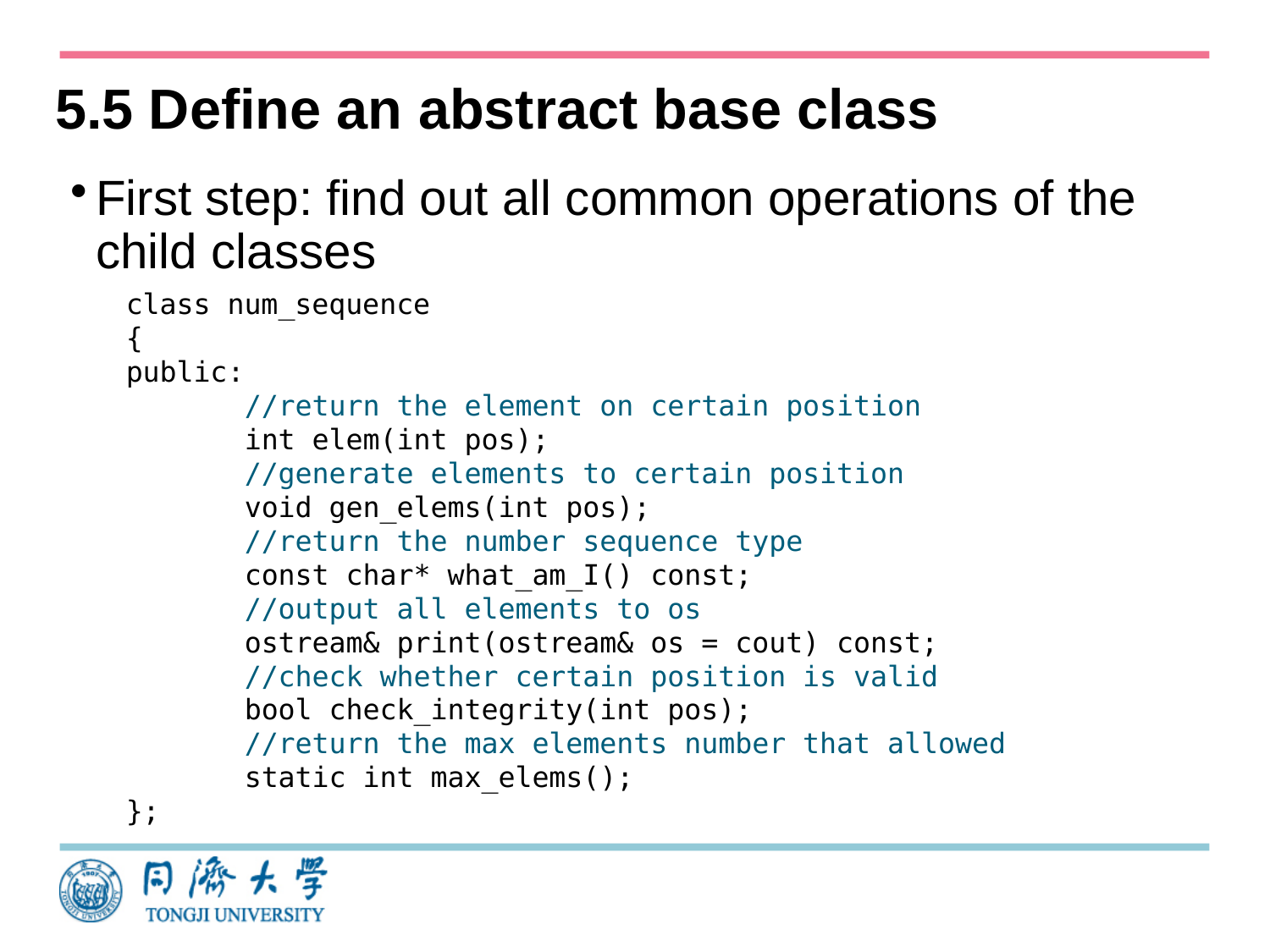

# 5.5 Define an abstract base class
First step: find out all common operations of the child classes
class num_sequence
{
public:
       //return the element on certain position
       int elem(int pos);
       //generate elements to certain position
       void gen_elems(int pos);
       //return the number sequence type
       const char* what_am_I() const;
       //output all elements to os
       ostream& print(ostream& os = cout) const;
       //check whether certain position is valid
       bool check_integrity(int pos);
       //return the max elements number that allowed
       static int max_elems();
};